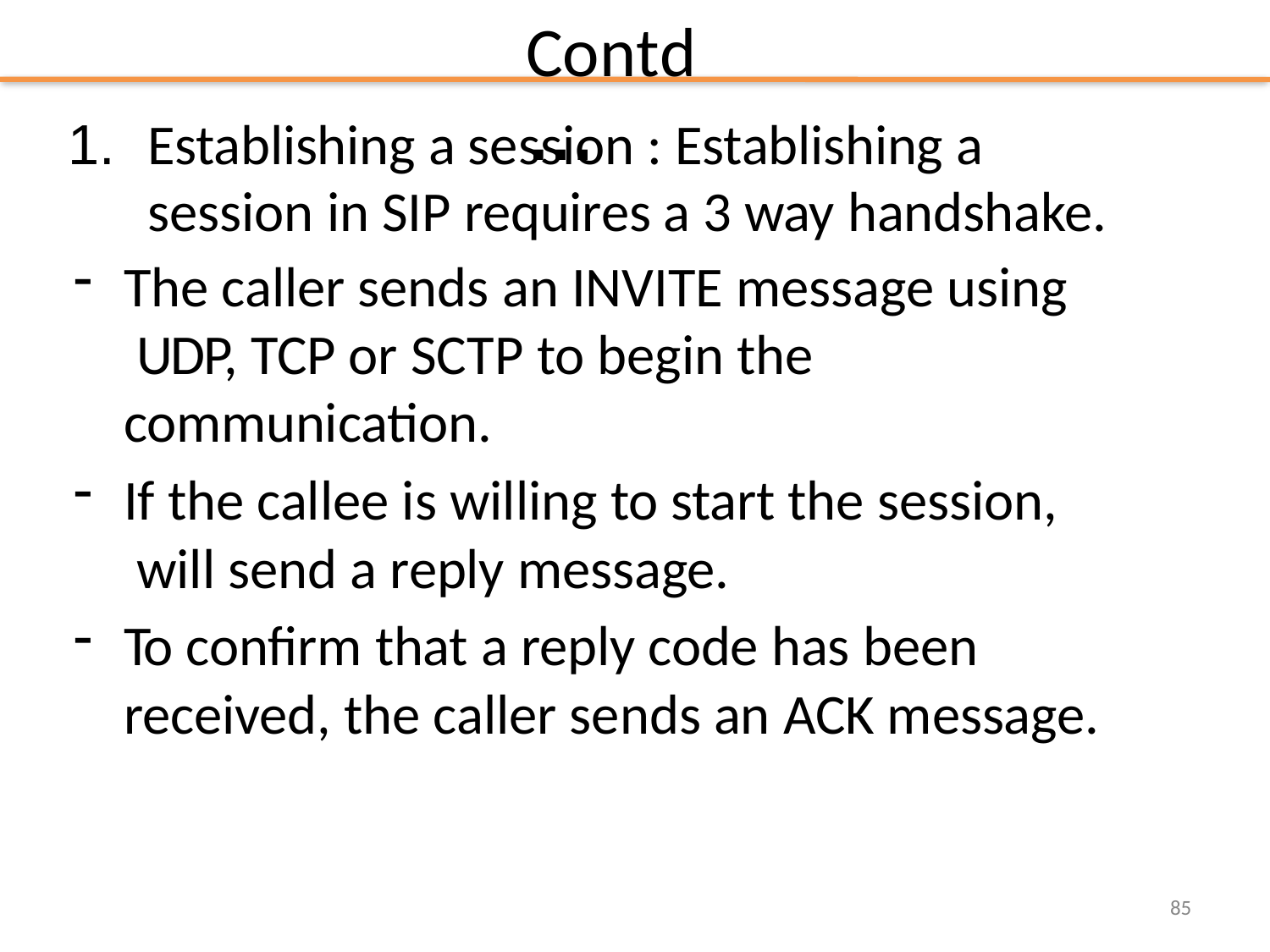

# Contd…
1.	Establishing a session : Establishing a  session in SIP requires a 3 way handshake.
The caller sends an INVITE message using  UDP, TCP or SCTP to begin the  communication.
If the callee is willing to start the session,  will send a reply message.
To confirm that a reply code has been  received, the caller sends an ACK message.
85